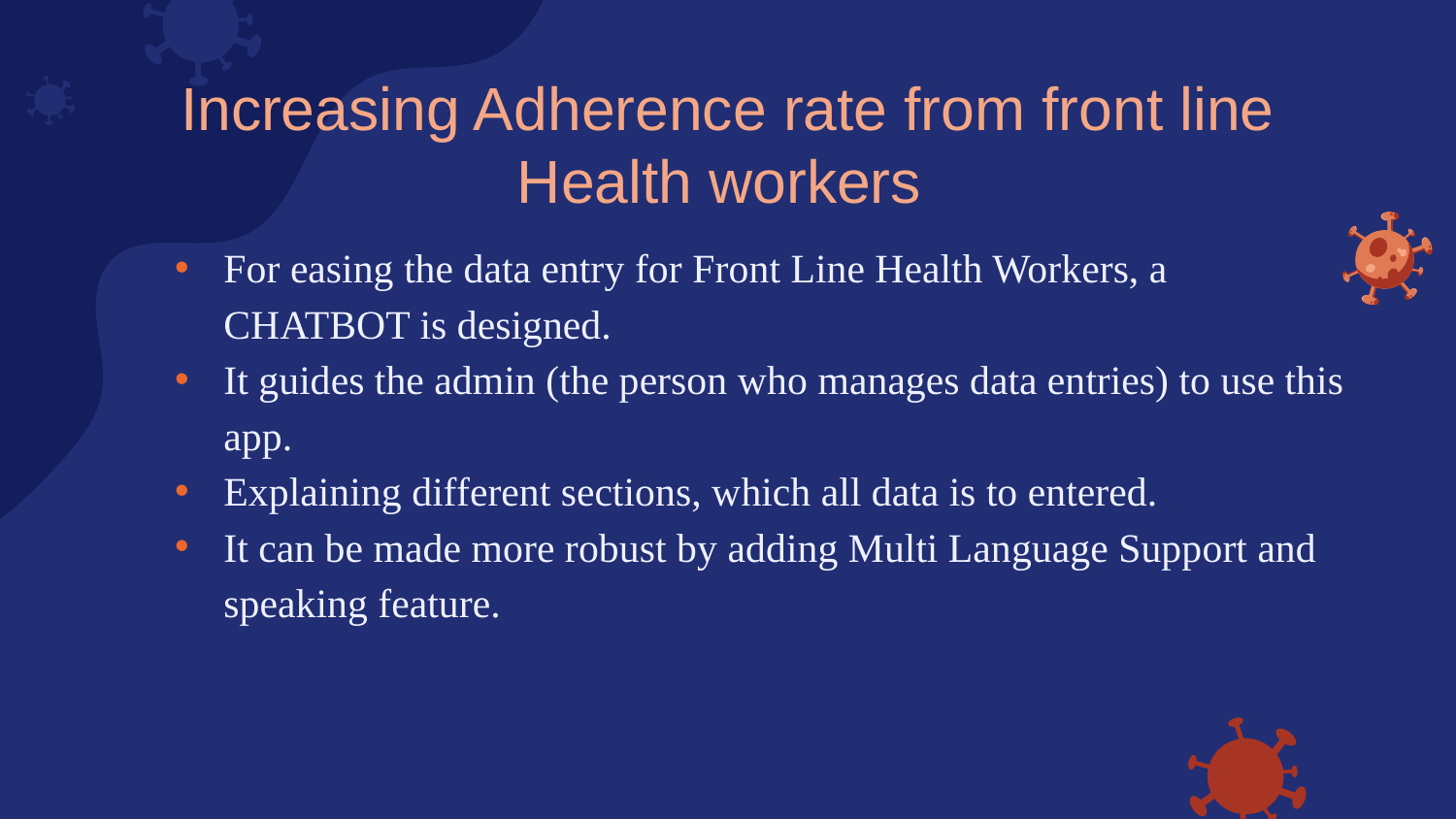

# Increasing Adherence rate from front line Health workers

For easing the data entry for Front Line Health Workers, a CHATBOT is designed.
It guides the admin (the person who manages data entries) to use this app.
Explaining different sections, which all data is to entered.
It can be made more robust by adding Multi Language Support and speaking feature.